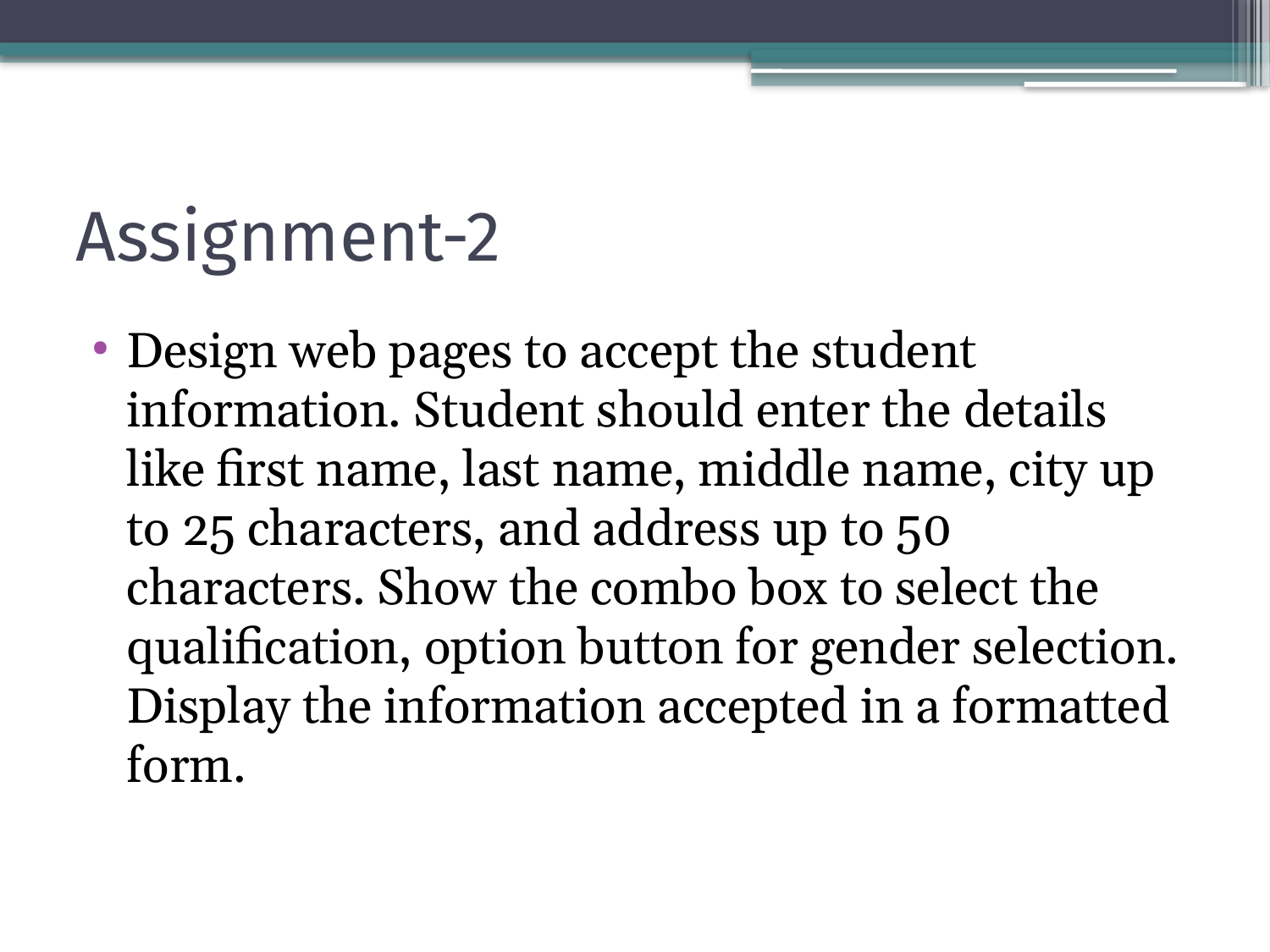

# Assignment-2
Design web pages to accept the student information. Student should enter the details  like first name, last name, middle name, city up to 25 characters, and address up to 50 characters. Show the combo box to select the qualification, option button for gender selection. Display the information accepted in a formatted form.